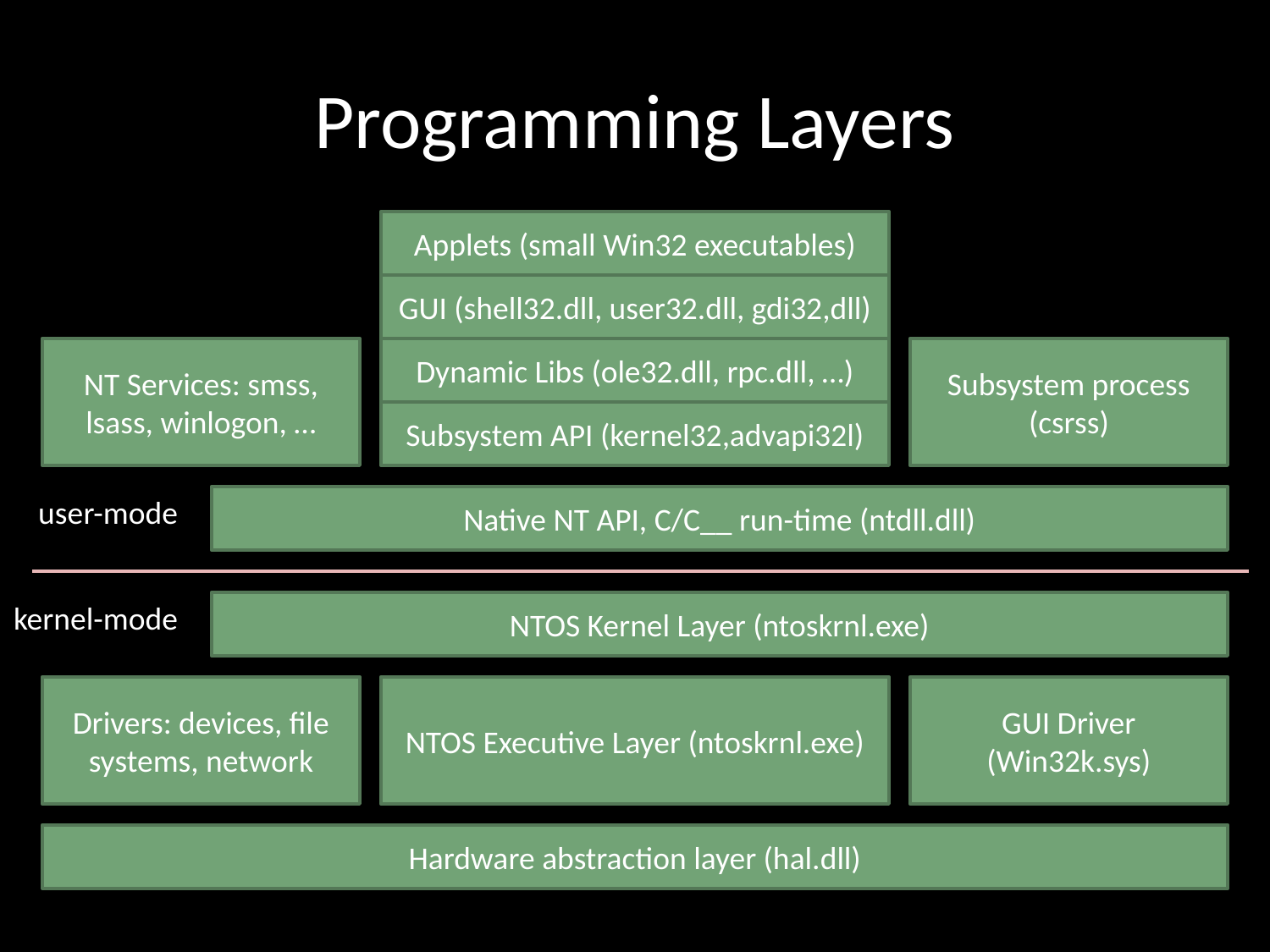

# Programming Layers
Applets (small Win32 executables)
GUI (shell32.dll, user32.dll, gdi32,dll)
NT Services: smss, lsass, winlogon, …
Dynamic Libs (ole32.dll, rpc.dll, …)
Subsystem process (csrss)
Subsystem API (kernel32,advapi32l)
user-mode
Native NT API, C/C__ run-time (ntdll.dll)
kernel-mode
NTOS Kernel Layer (ntoskrnl.exe)
Drivers: devices, file systems, network
NTOS Executive Layer (ntoskrnl.exe)
GUI Driver (Win32k.sys)
Hardware abstraction layer (hal.dll)